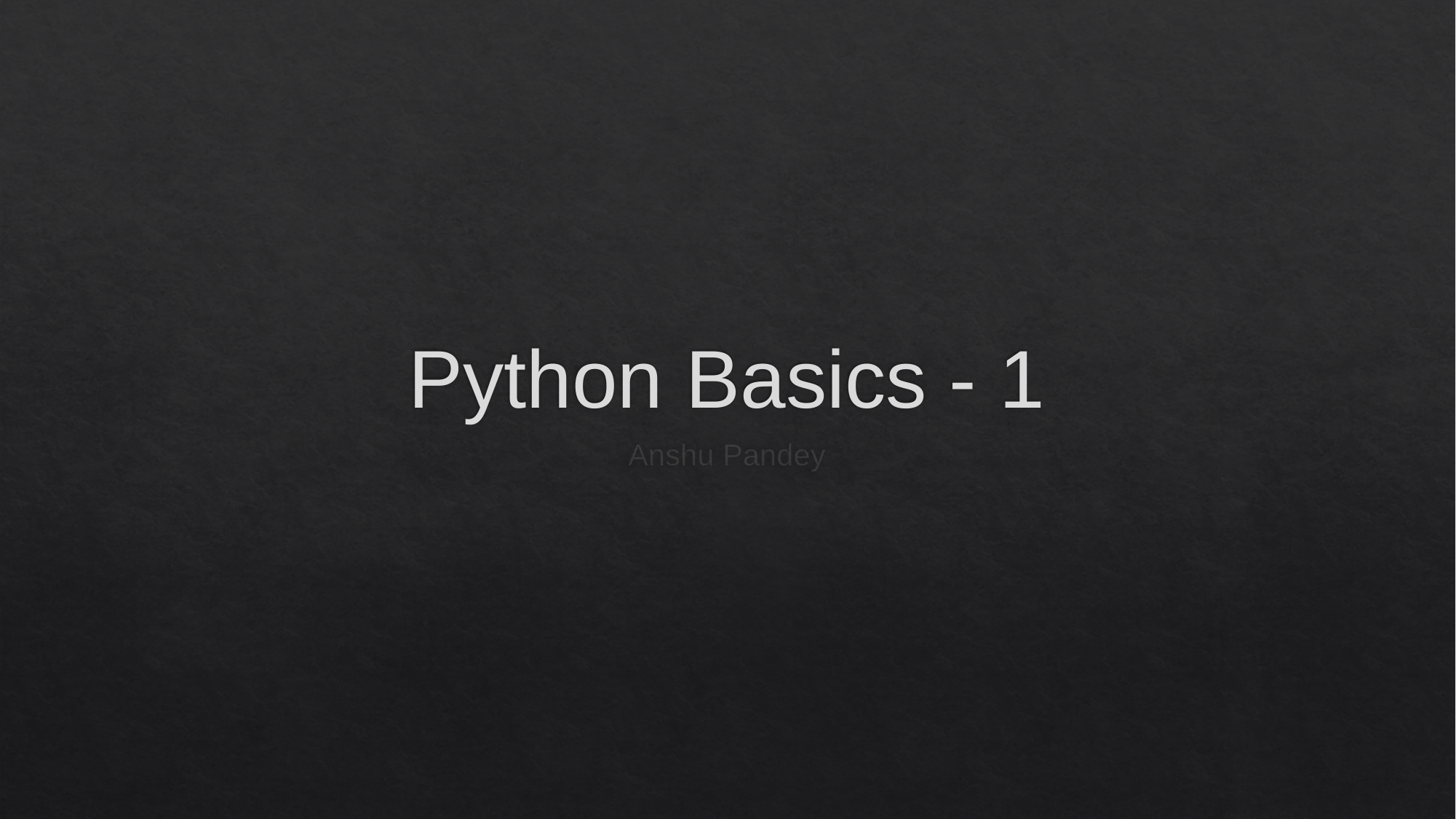

# Python Basics - 1
Anshu Pandey